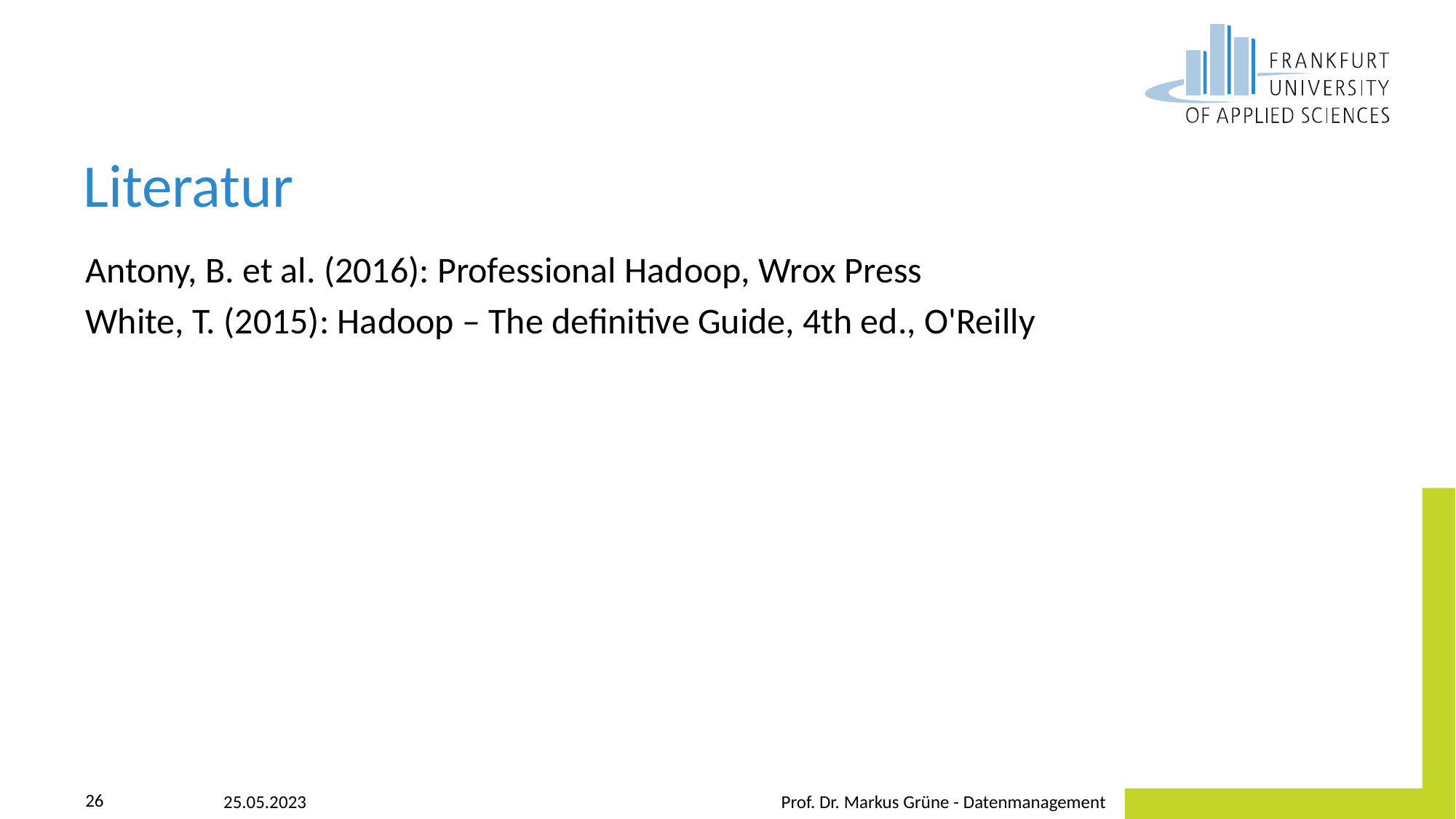

# Literatur
Antony, B. et al. (2016): Professional Hadoop, Wrox Press
White, T. (2015): Hadoop – The definitive Guide, 4th ed., O'Reilly

25.05.2023
Prof. Dr. Markus Grüne - Datenmanagement
26